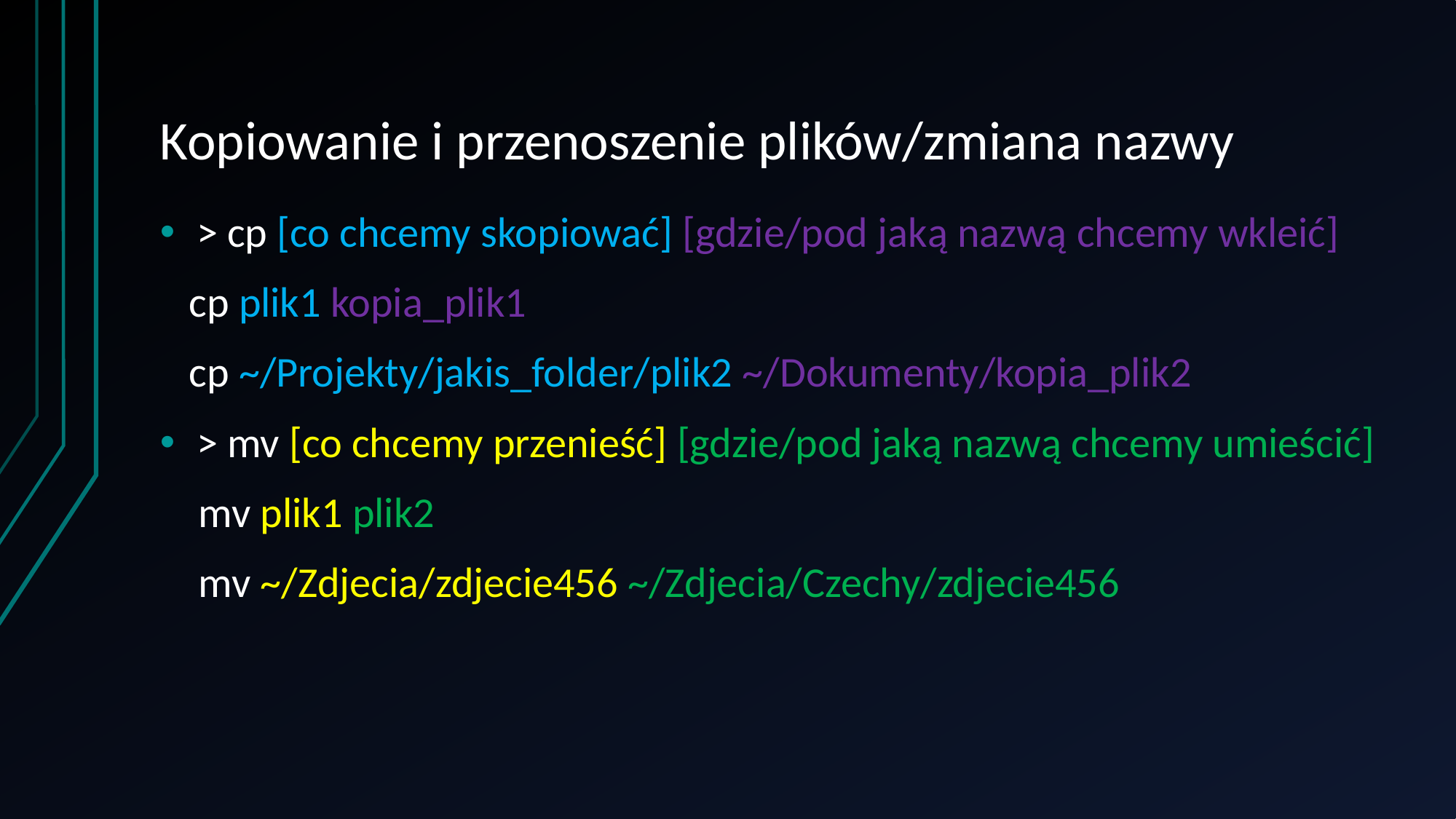

# Kopiowanie i przenoszenie plików/zmiana nazwy
> cp [co chcemy skopiować] [gdzie/pod jaką nazwą chcemy wkleić]
   cp plik1 kopia_plik1
   cp ~/Projekty/jakis_folder/plik2 ~/Dokumenty/kopia_plik2
> mv [co chcemy przenieść] [gdzie/pod jaką nazwą chcemy umieścić]
    mv plik1 plik2
    mv ~/Zdjecia/zdjecie456 ~/Zdjecia/Czechy/zdjecie456